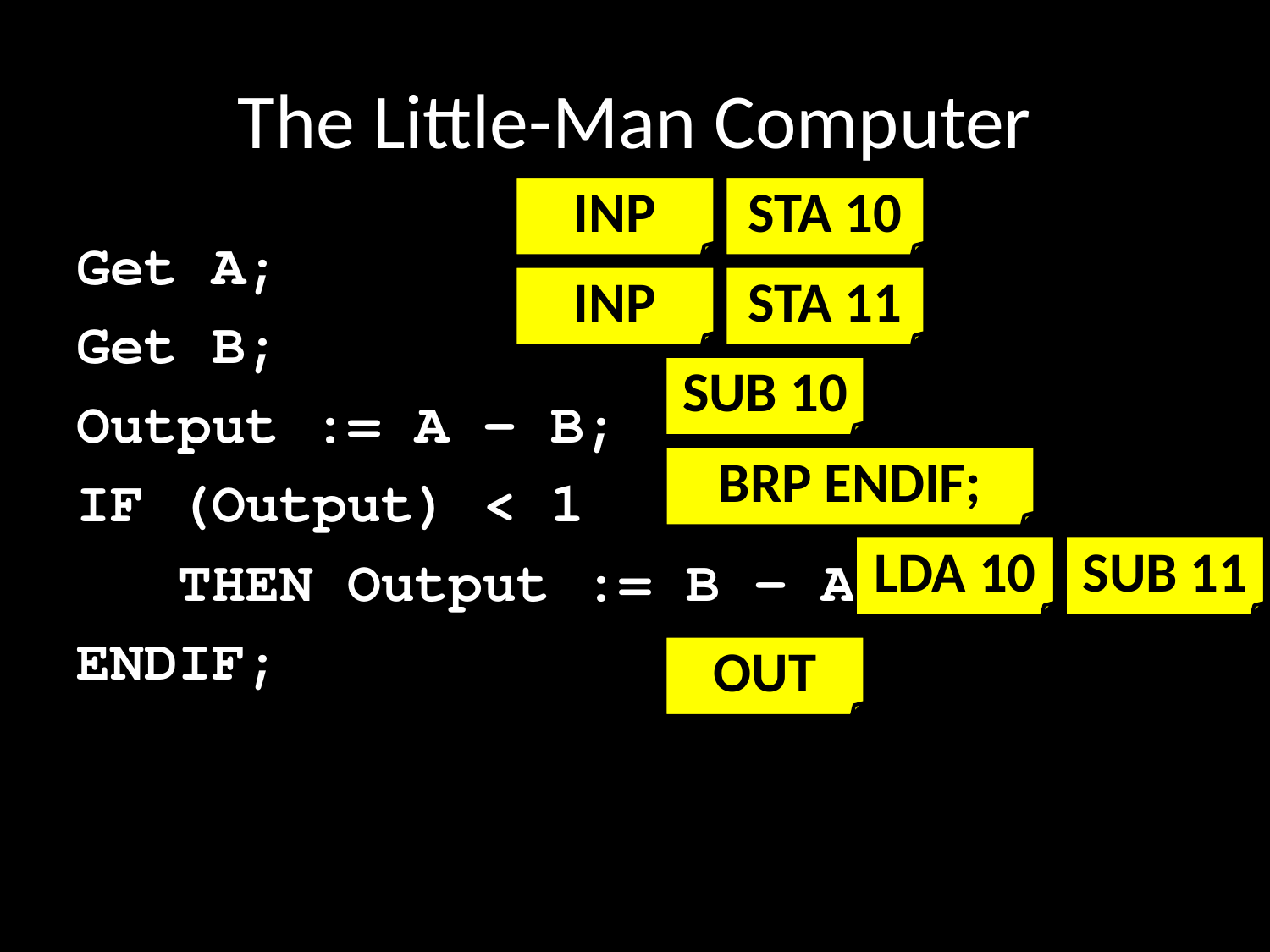

# The Little-Man Computer
INP
STA 10
Get A;
Get B;
Output := A – B;
IF (Output) < 1
   THEN Output := B – A;
ENDIF;
INP
STA 11
SUB 10
BRP ENDIF;
LDA 10
SUB 11
OUT